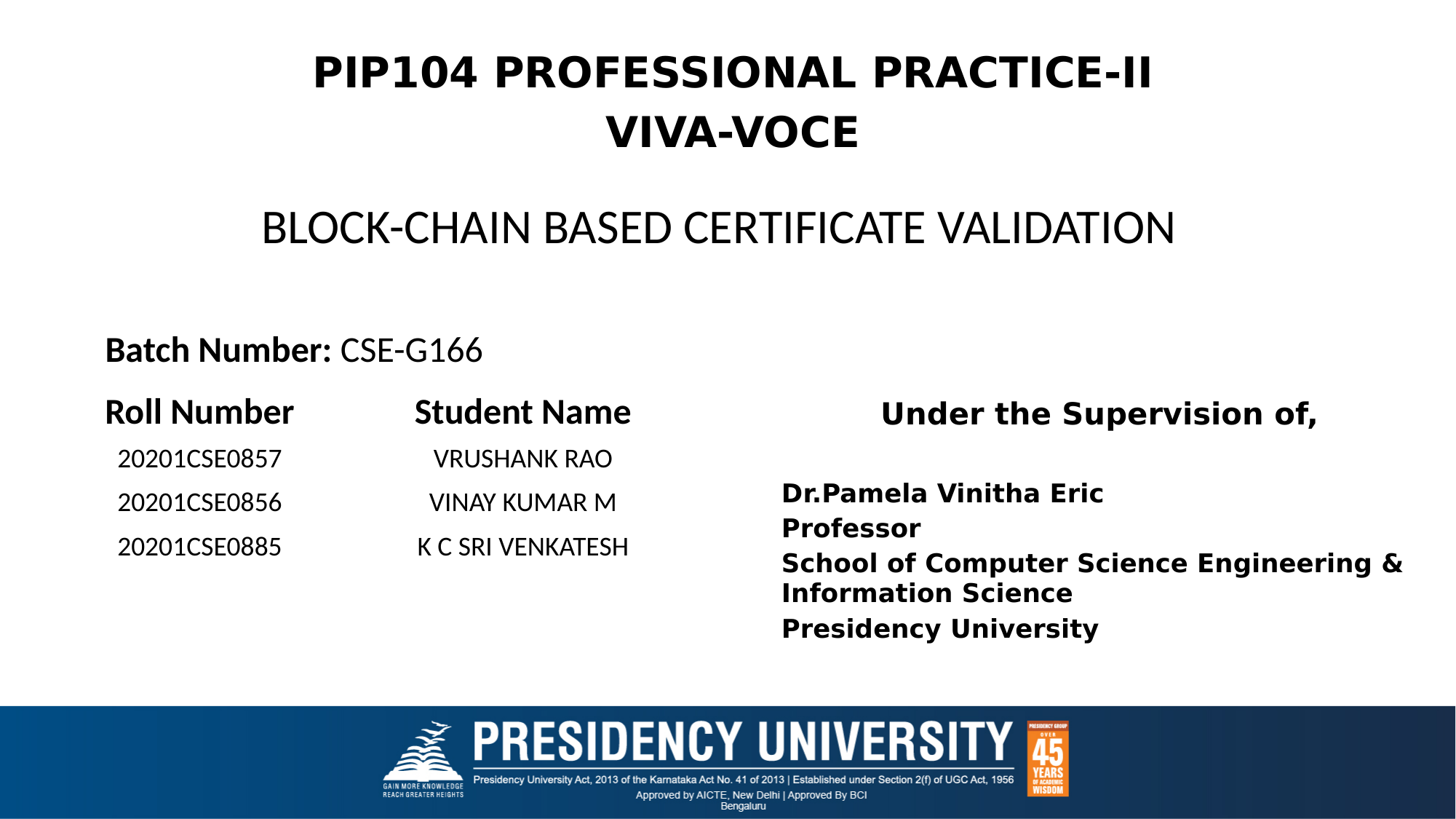

PIP104 PROFESSIONAL PRACTICE-II
VIVA-VOCE
# BLOCK-CHAIN BASED CERTIFICATE VALIDATION
Batch Number: CSE-G166

Under the Supervision of,

Dr.Pamela Vinitha Eric
Professor
School of Computer Science Engineering & Information Science
Presidency University

| Roll Number | Student Name |
| --- | --- |
| 20201CSE0857 | VRUSHANK RAO |
| 20201CSE0856 | VINAY KUMAR M |
| 20201CSE0885 | K C SRI VENKATESH |
|  |  |
|  |  |